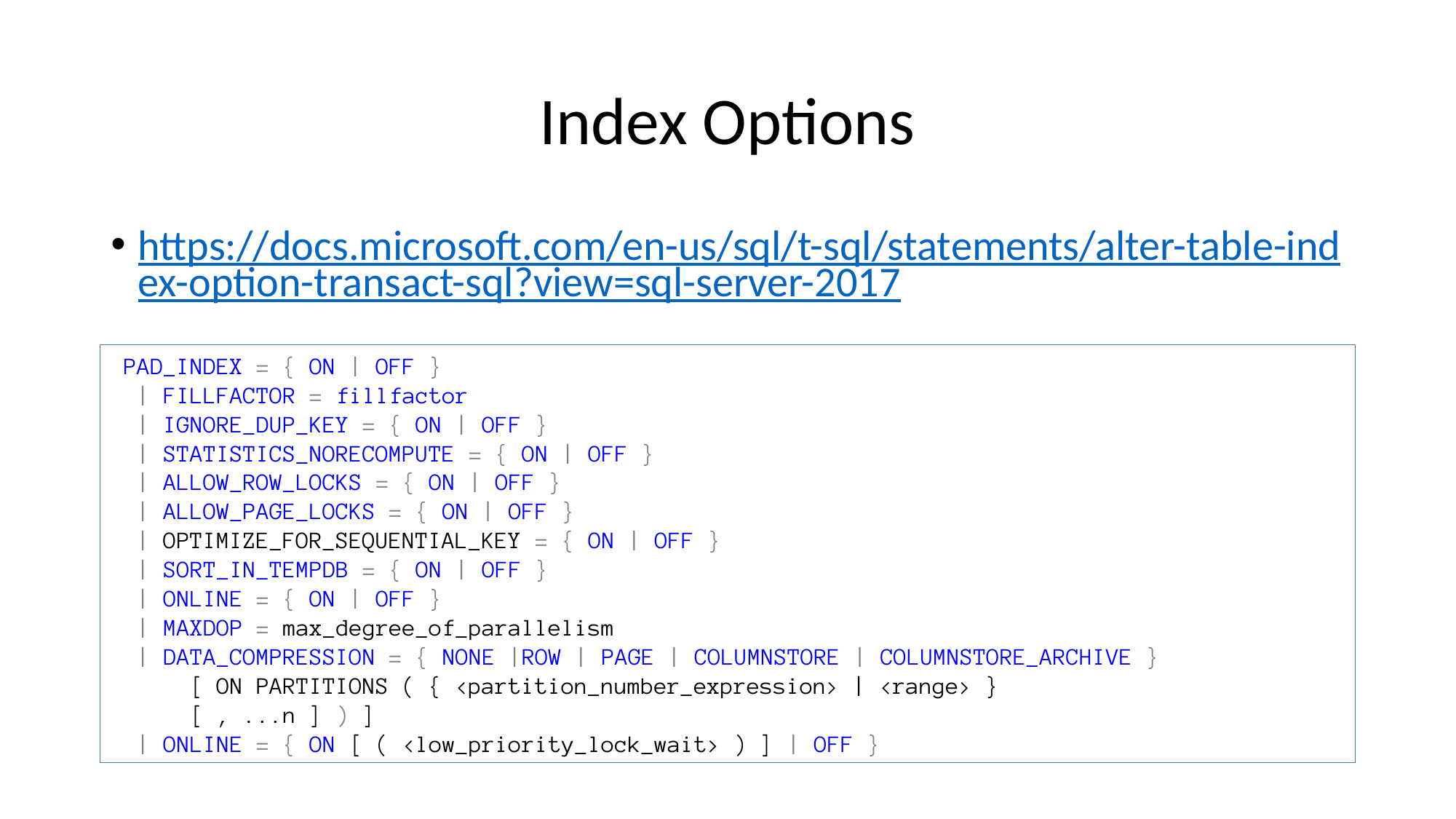

# Index Options
https://docs.microsoft.com/en-us/sql/t-sql/statements/alter-table-index-option-transact-sql?view=sql-server-2017

 PAD_INDEX = { ON | OFF }
  | FILLFACTOR = fillfactor
  | IGNORE_DUP_KEY = { ON | OFF }
  | STATISTICS_NORECOMPUTE = { ON | OFF }
  | ALLOW_ROW_LOCKS = { ON | OFF }
  | ALLOW_PAGE_LOCKS = { ON | OFF }
  | OPTIMIZE_FOR_SEQUENTIAL_KEY = { ON | OFF }
  | SORT_IN_TEMPDB = { ON | OFF }
  | ONLINE = { ON | OFF }
  | MAXDOP = max_degree_of_parallelism
  | DATA_COMPRESSION = { NONE |ROW | PAGE | COLUMNSTORE | COLUMNSTORE_ARCHIVE }
      [ ON PARTITIONS ( { <partition_number_expression> | <range> }
      [ , ...n ] ) ]
  | ONLINE = { ON [ ( <low_priority_lock_wait> ) ] | OFF }